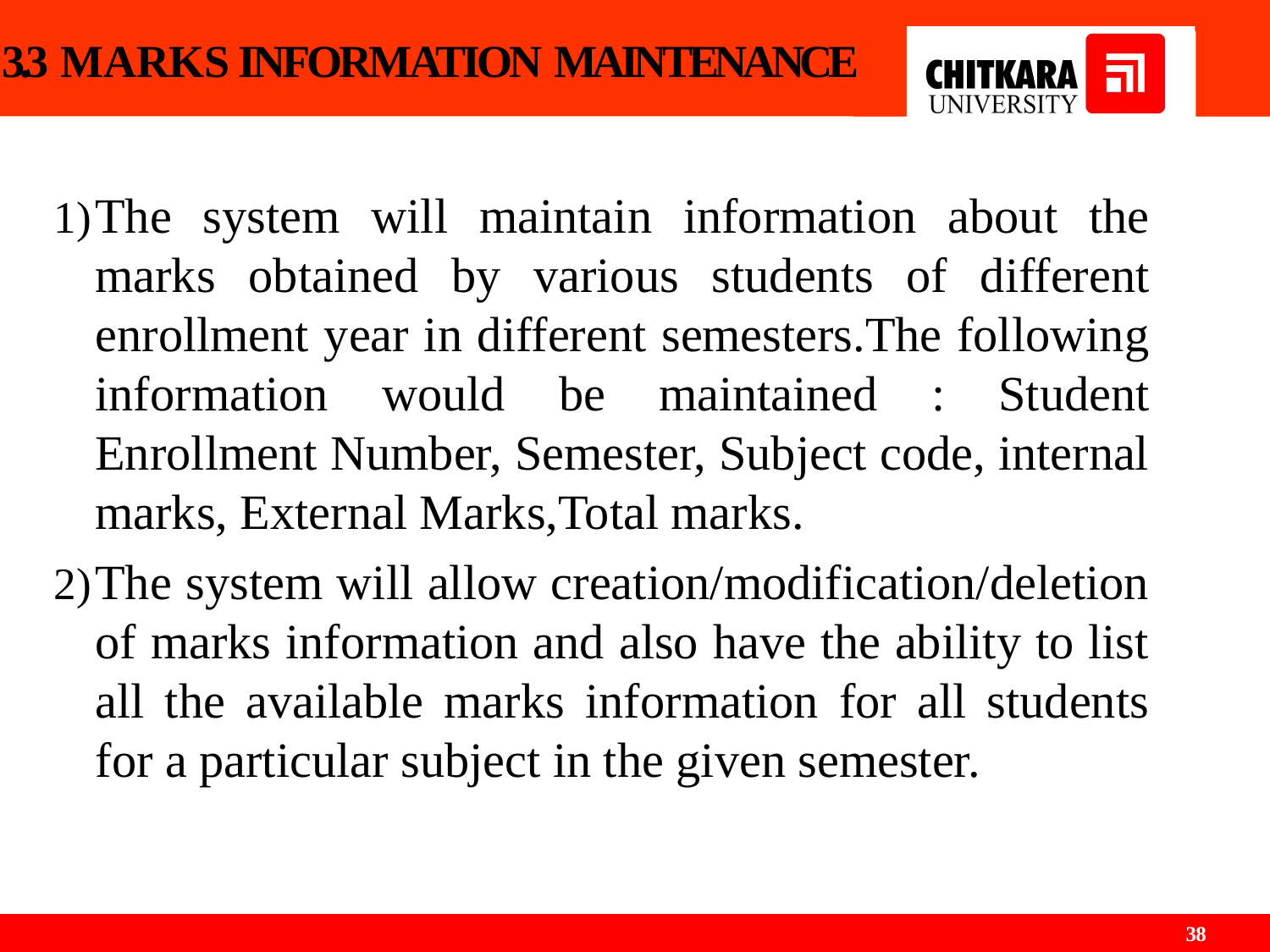

# 3.3 MARKS INFORMATION MAINTENANCE
The system will maintain information about the marks obtained by various students of different enrollment year in different semesters.The following information would be maintained : Student Enrollment Number, Semester, Subject code, internal marks, External Marks,Total marks.
The system will allow creation/modification/deletion of marks information and also have the ability to list all the available marks information for all students for a particular subject in the given semester.
38